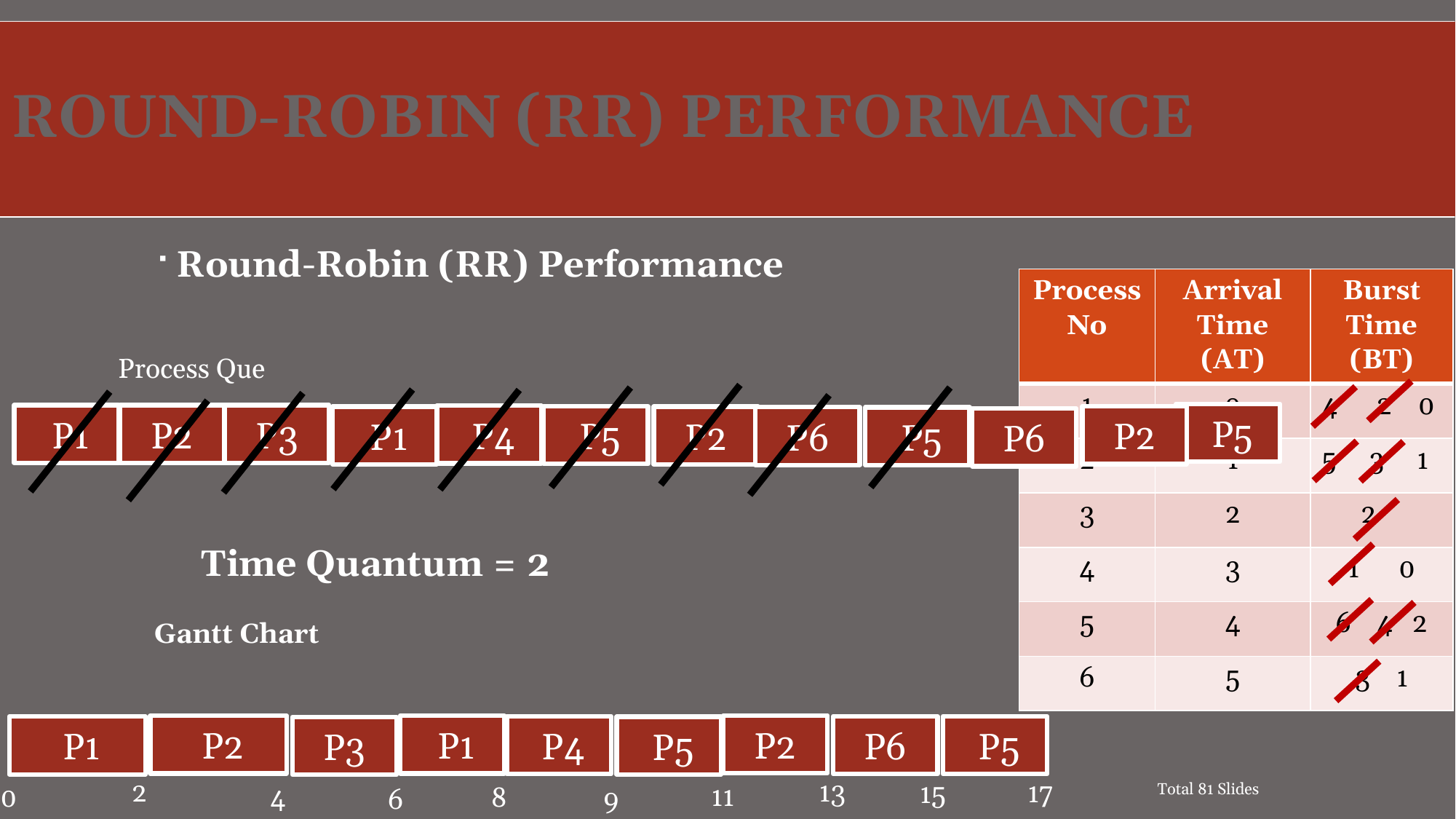

Round-Robin (RR) Performance

#
Round-Robin (RR) Performance

| Process No | Arrival Time (AT) | Burst Time (BT) |
| --- | --- | --- |
| 1 | 0 | 4 2 0 |
| 2 | 1 | 5 3 1 |
| 3 | 2 | 2 |
| 4 | 3 | 1 0 |
| 5 | 4 | 6 4 2 |
| 6 | 5 | 3 1 |
Process Que
 P1
P2
P3
 P4
 P5
 P1
P2
P6
 P5
 P5
P2
P6
Time Quantum = 2
Gantt Chart
P2
 P1
 P2
 P4
P6
 P1
2
0
 P5
P3
13
15
11
4
8
9
6
 P5
Total 81 Slides
15
17